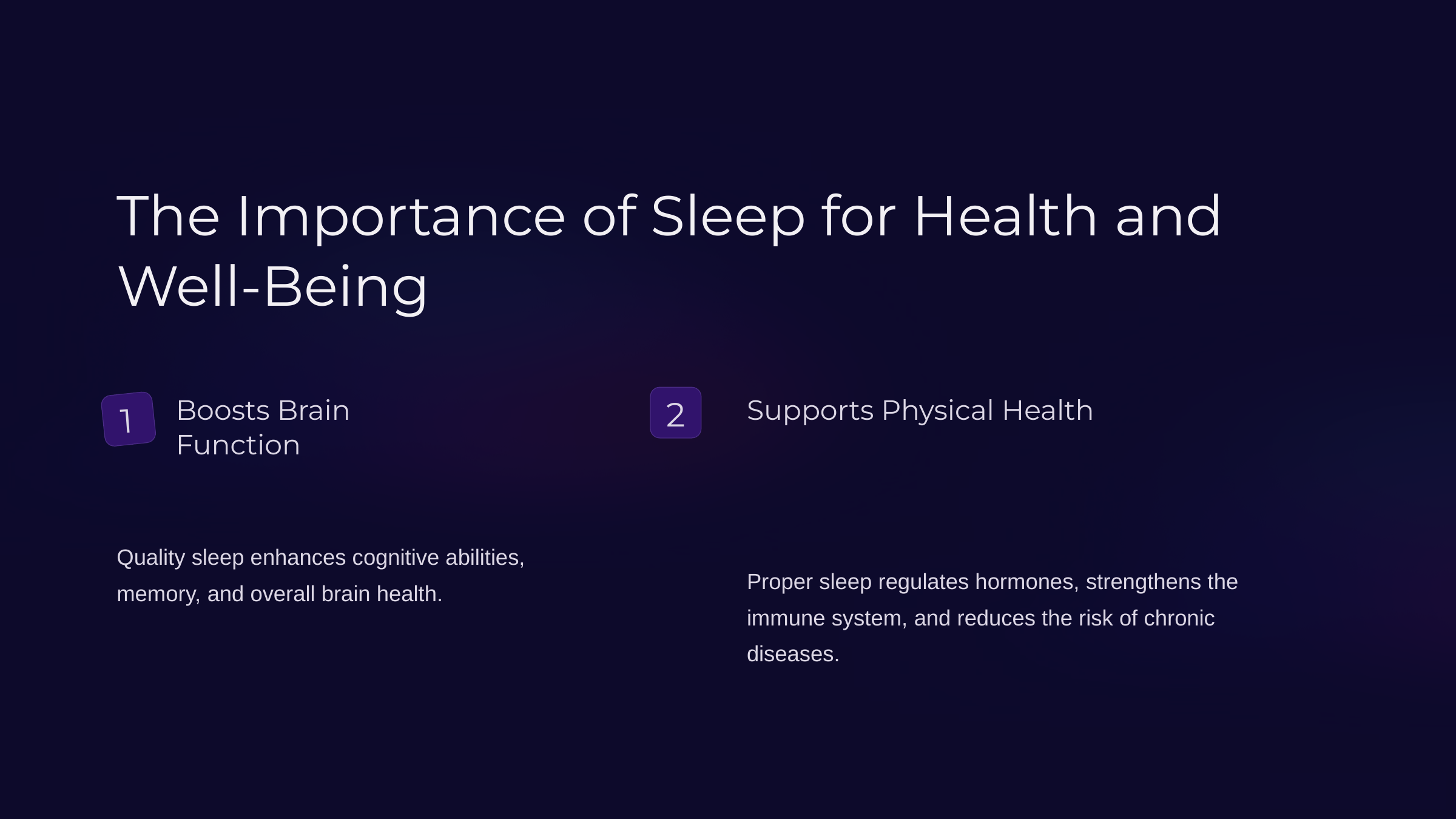

The Importance of Sleep for Health and Well-Being

Boosts Brain Function
Supports Physical Health

2
1
Quality sleep enhances cognitive abilities, memory, and overall brain health.
Proper sleep regulates hormones, strengthens the immune system, and reduces the risk of chronic diseases.